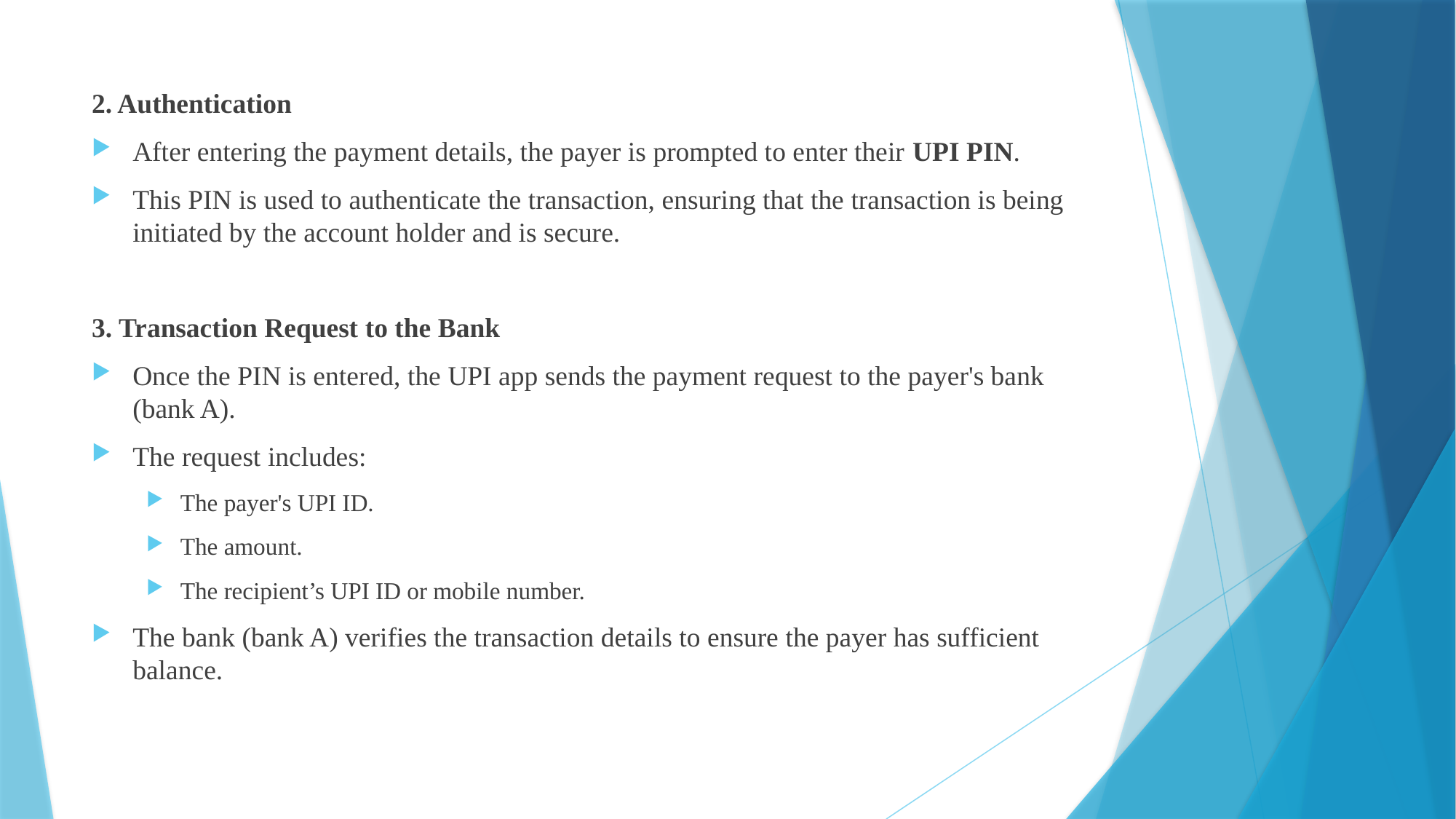

2. Authentication
After entering the payment details, the payer is prompted to enter their UPI PIN.
This PIN is used to authenticate the transaction, ensuring that the transaction is being initiated by the account holder and is secure.

3. Transaction Request to the Bank
Once the PIN is entered, the UPI app sends the payment request to the payer's bank (bank A).
The request includes:
The payer's UPI ID.
The amount.
The recipient’s UPI ID or mobile number.
The bank (bank A) verifies the transaction details to ensure the payer has sufficient balance.